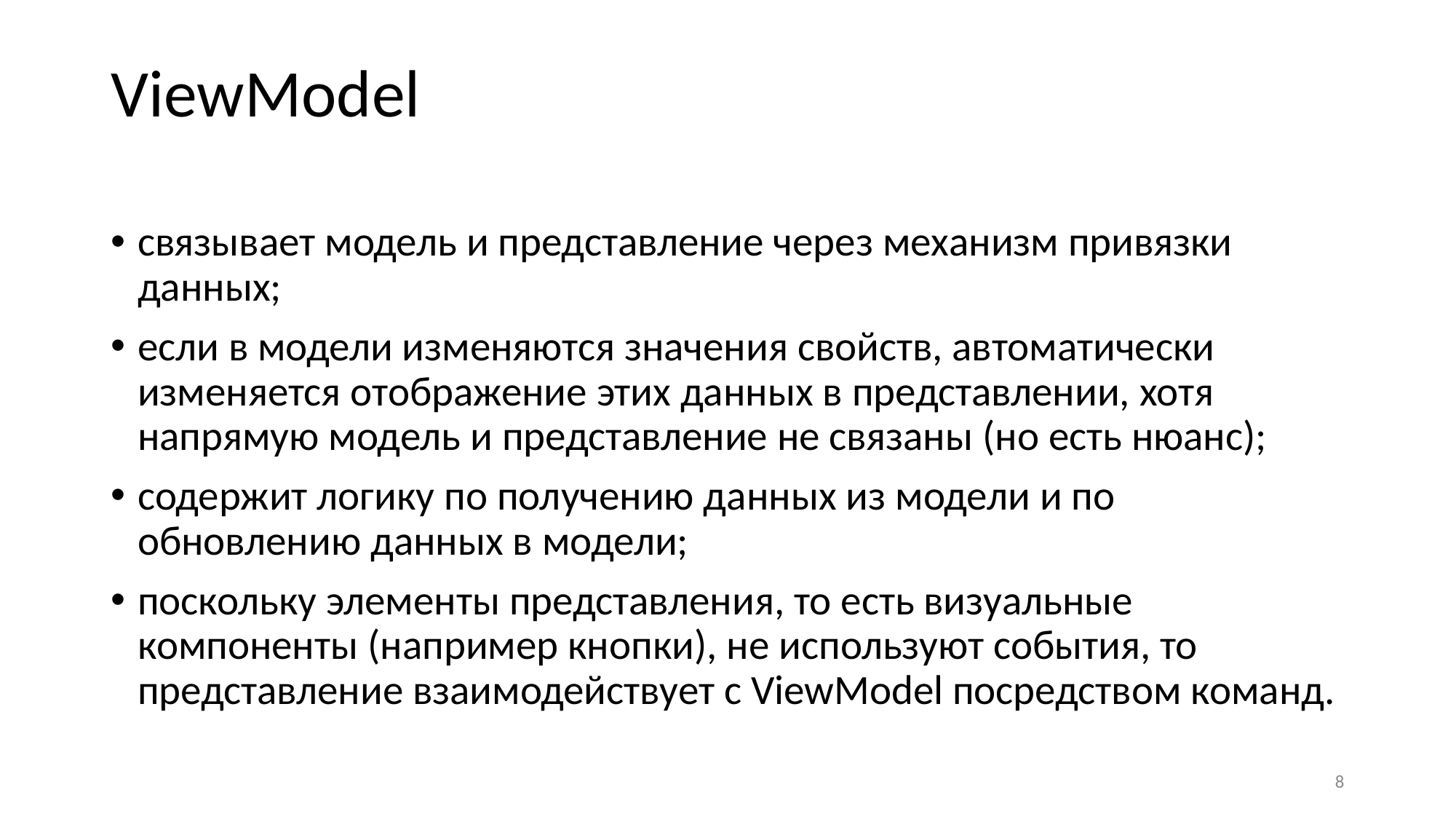

# ViewModel
связывает модель и представление через механизм привязки данных;
если в модели изменяются значения свойств, автоматически изменяется отображение этих данных в представлении, хотя напрямую модель и представление не связаны (но есть нюанс);
содержит логику по получению данных из модели и по обновлению данных в модели;
поскольку элементы представления, то есть визуальные компоненты (например кнопки), не используют события, то представление взаимодействует с ViewModel посредством команд.

8